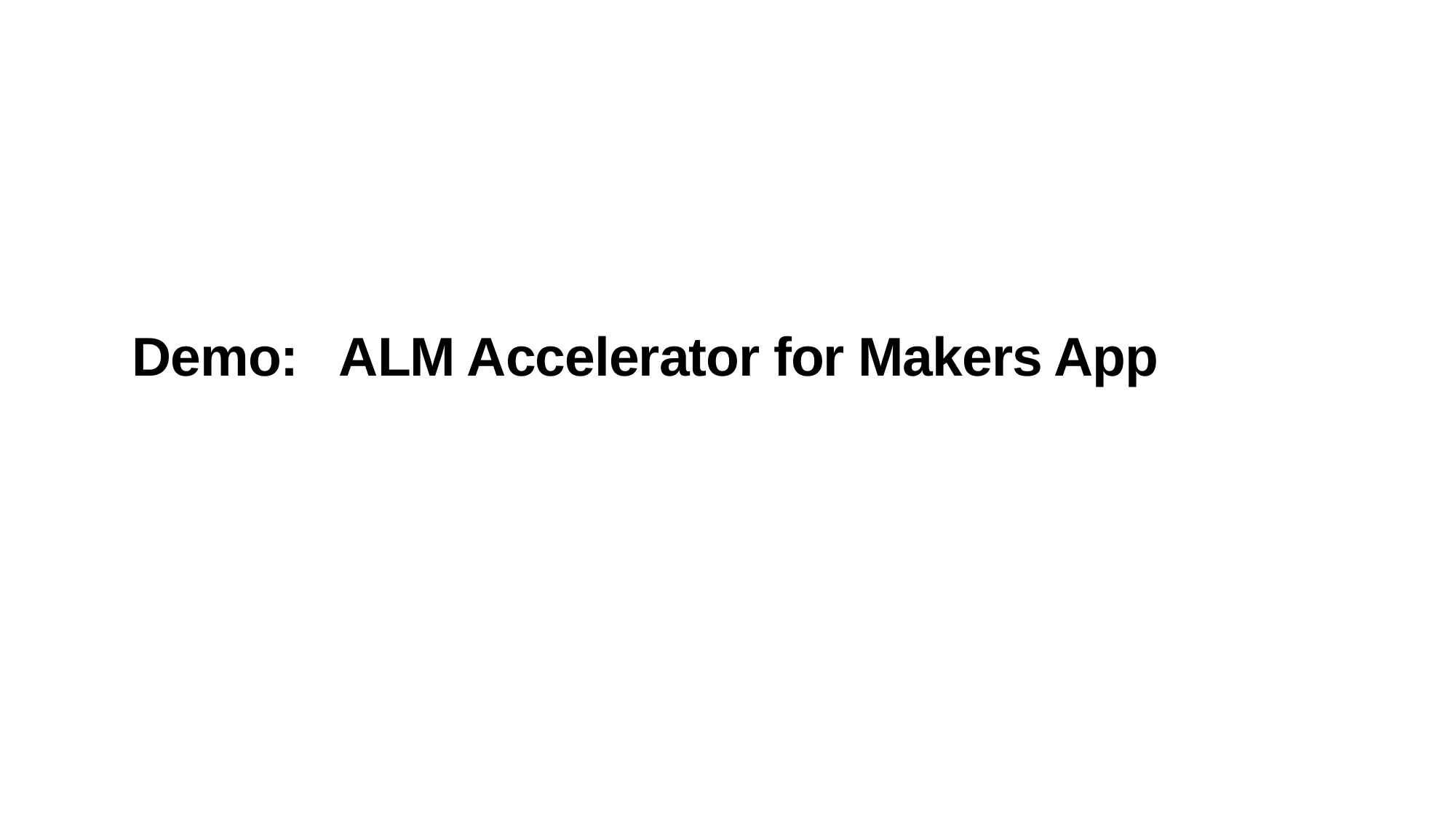

# Demo:   ALM Accelerator for Makers App